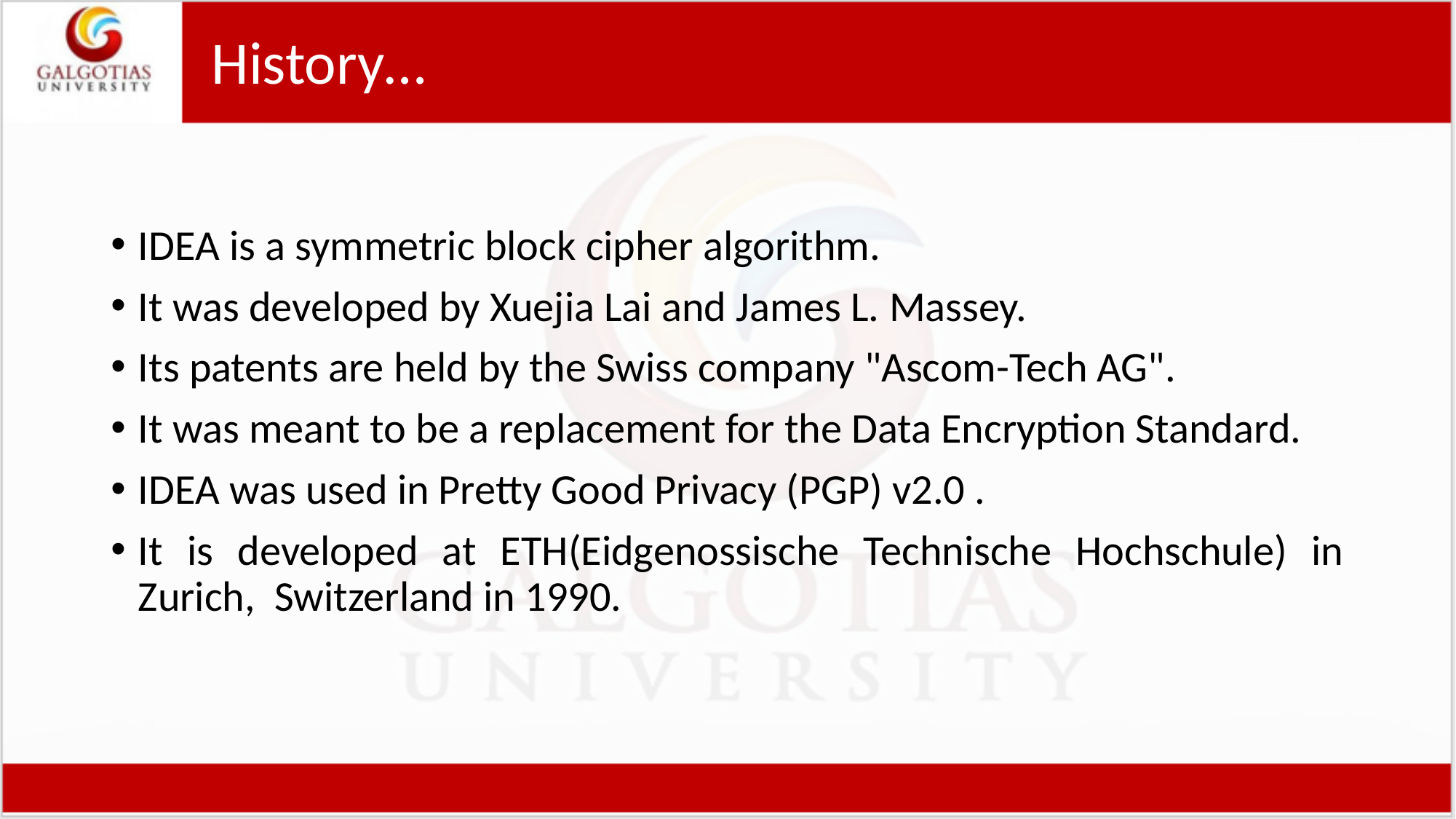

# History…
IDEA is a symmetric block cipher algorithm.
It was developed by Xuejia Lai and James L. Massey.
Its patents are held by the Swiss company "Ascom-Tech AG".
It was meant to be a replacement for the Data Encryption Standard.
IDEA was used in Pretty Good Privacy (PGP) v2.0 .
It is developed at ETH(Eidgenossische Technische Hochschule) in Zurich,  Switzerland in 1990.